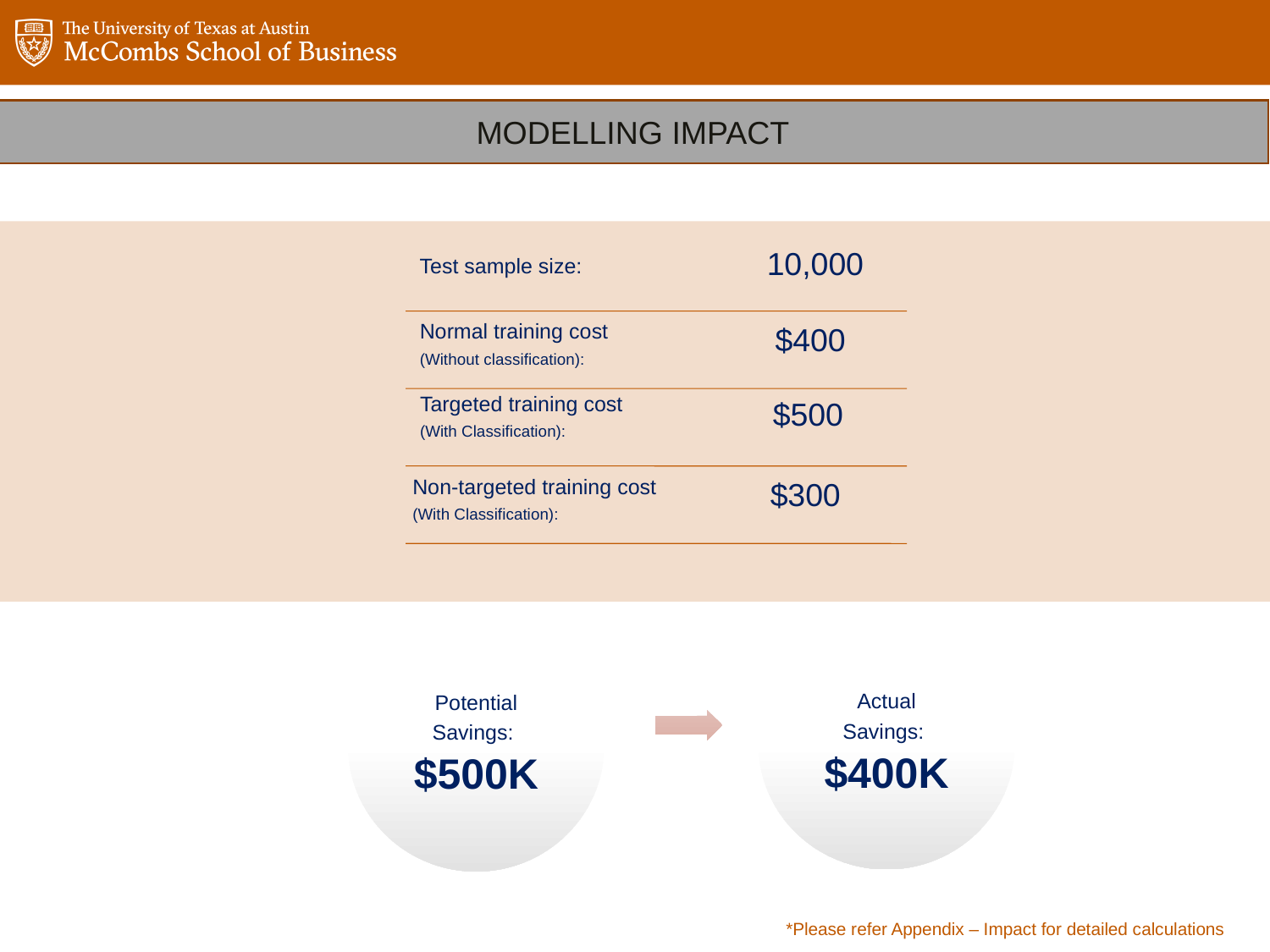

MODELLING IMPACT

Test sample size:
10,000
Normal training cost
(Without classification):
$400
Targeted training cost
(With Classification):
$500
Non-targeted training cost
(With Classification):
$300
Kaushik
Potential
Savings:
$500K

Actual
Savings:
$400K
*Please refer Appendix – Impact for detailed calculations